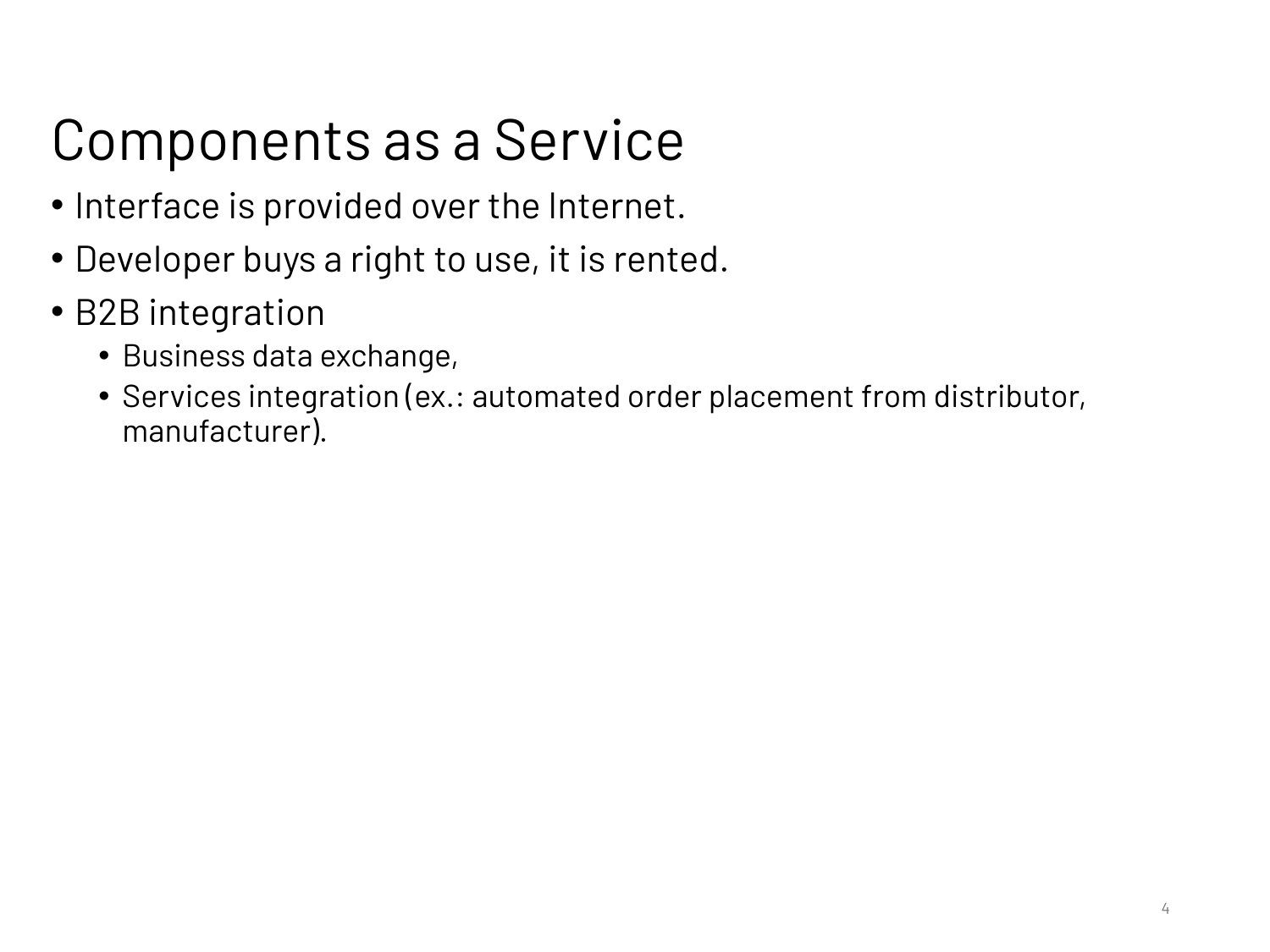

# Components as a Service
Interface is provided over the Internet.
Developer buys a right to use, it is rented.
B2B integration
Business data exchange,
Services integration (ex.: automated order placement from distributor, manufacturer).
4